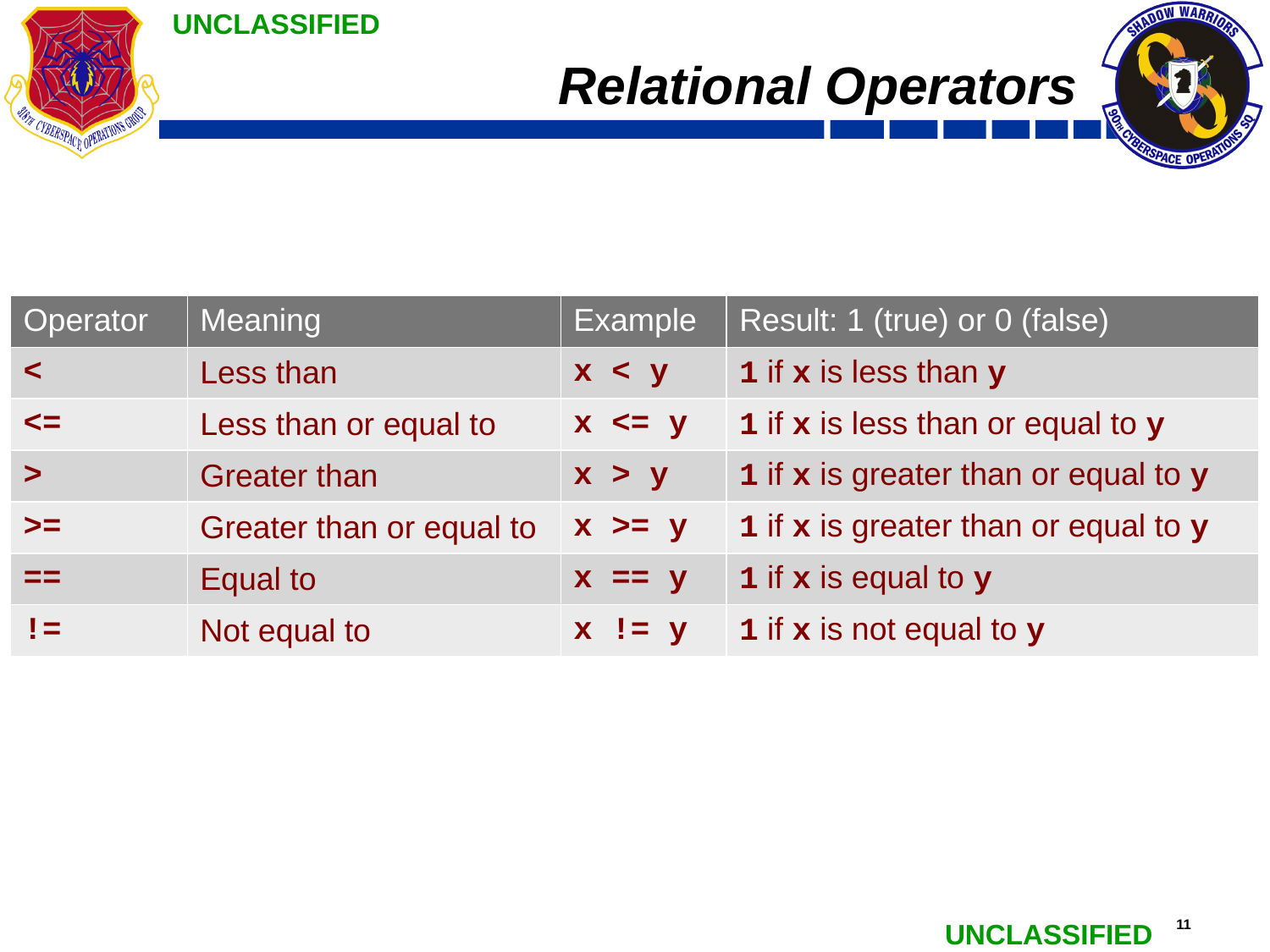

# Relational Operators
| Operator | Meaning | Example | Result: 1 (true) or 0 (false) |
| --- | --- | --- | --- |
| < | Less than | x < y | 1 if x is less than y |
| <= | Less than or equal to | x <= y | 1 if x is less than or equal to y |
| > | Greater than | x > y | 1 if x is greater than or equal to y |
| >= | Greater than or equal to | x >= y | 1 if x is greater than or equal to y |
| == | Equal to | x == y | 1 if x is equal to y |
| != | Not equal to | x != y | 1 if x is not equal to y |